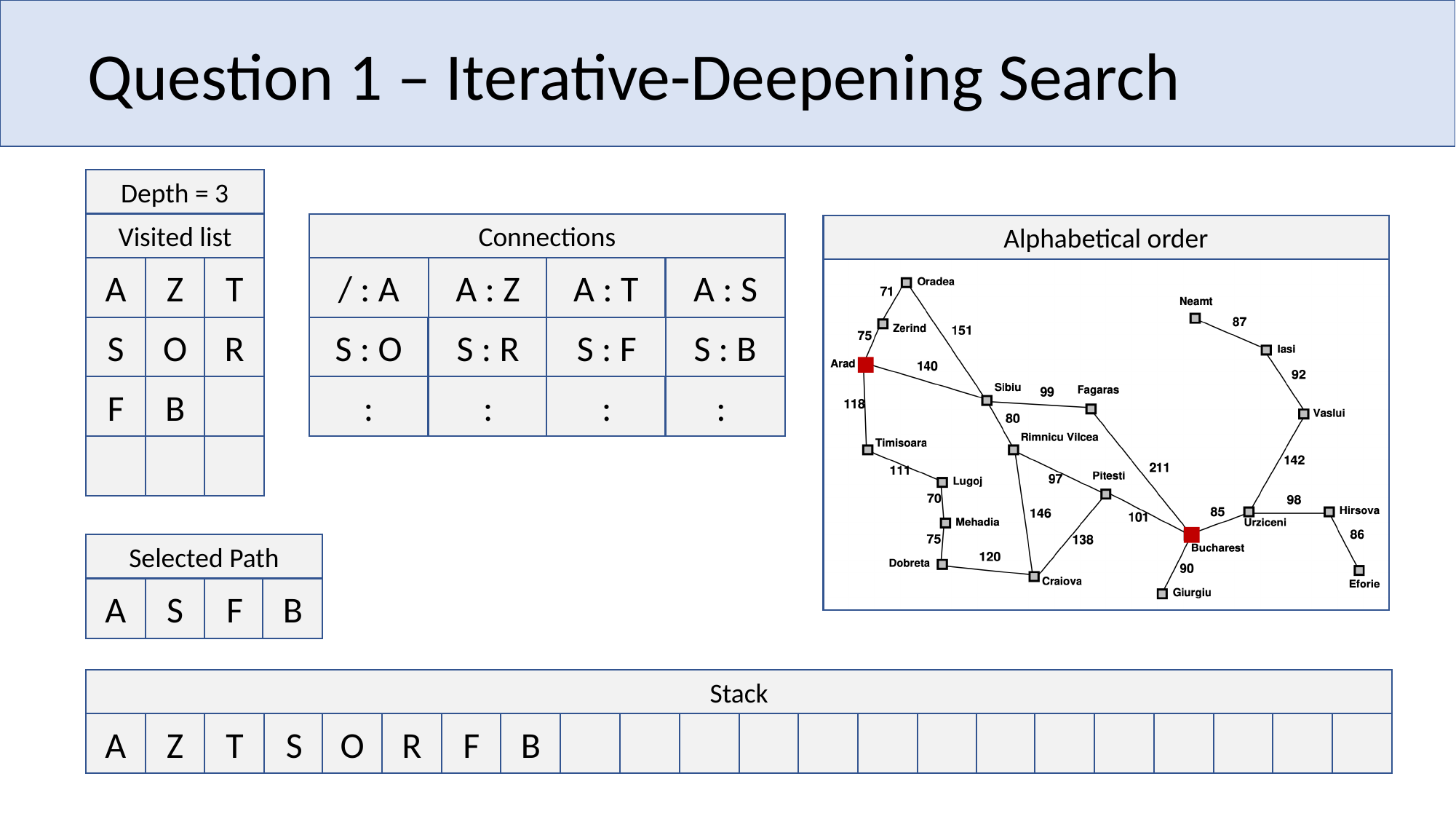

# Question 1 – Iterative-Deepening Search

Depth = 3
Visited list
Connections
Alphabetical order
/ : A
A : Z
A : T
A : S
A
Z
T

S
O
R
S : O
S : R
S : F
S : B

F
B

 :
 :
 :
:

Selected Path
A
S
F
B
Stack
A
Z
T
S
O
R
F
B